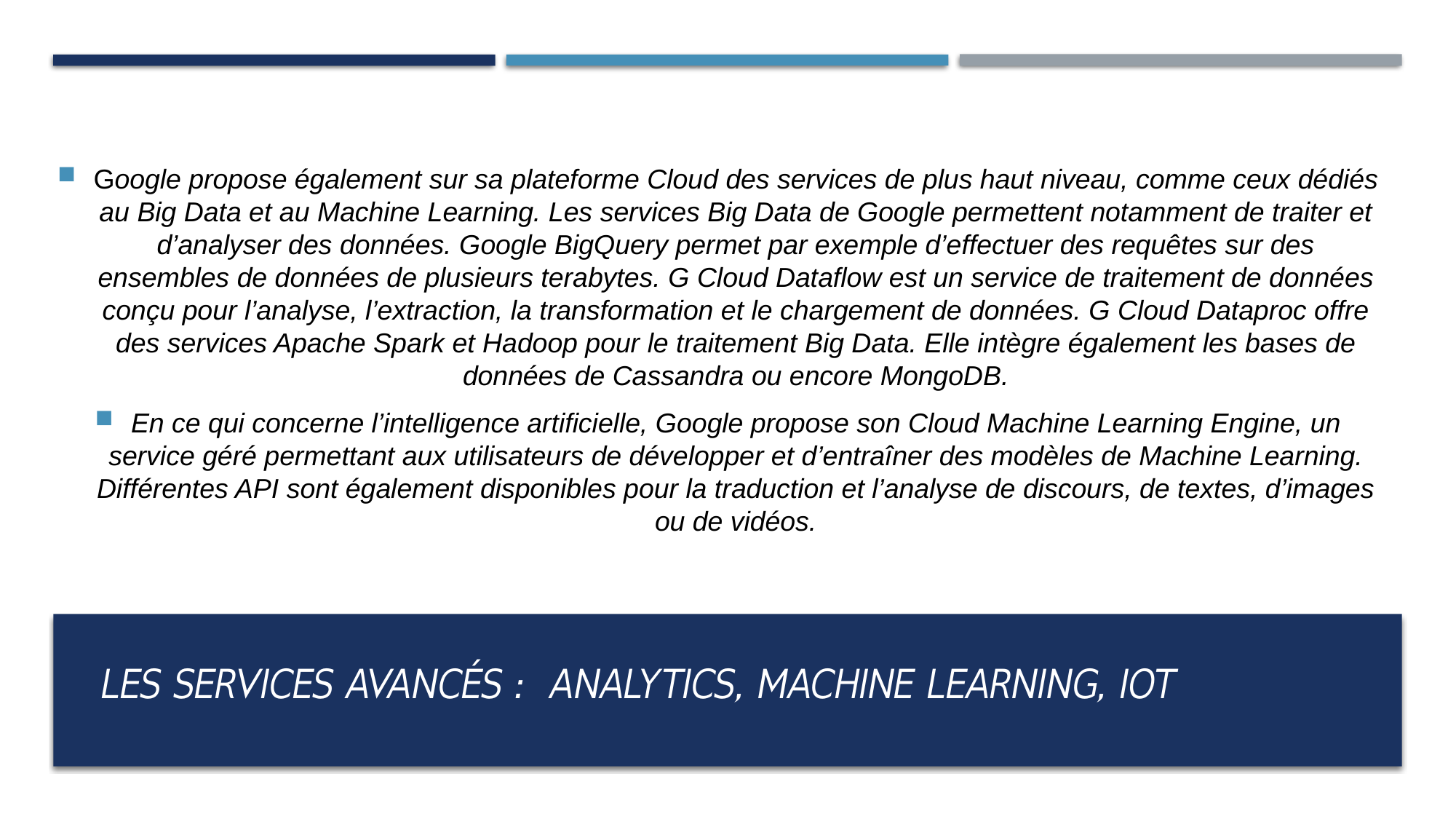

Google propose également sur sa plateforme Cloud des services de plus haut niveau, comme ceux dédiés au Big Data et au Machine Learning. Les services Big Data de Google permettent notamment de traiter et d’analyser des données. Google BigQuery permet par exemple d’effectuer des requêtes sur des ensembles de données de plusieurs terabytes. G Cloud Dataflow est un service de traitement de données conçu pour l’analyse, l’extraction, la transformation et le chargement de données. G Cloud Dataproc offre des services Apache Spark et Hadoop pour le traitement Big Data. Elle intègre également les bases de données de Cassandra ou encore MongoDB.
En ce qui concerne l’intelligence artificielle, Google propose son Cloud Machine Learning Engine, un service géré permettant aux utilisateurs de développer et d’entraîner des modèles de Machine Learning. Différentes API sont également disponibles pour la traduction et l’analyse de discours, de textes, d’images ou de vidéos.

# Les services avancés :  Analytics, Machine Learning, IoT